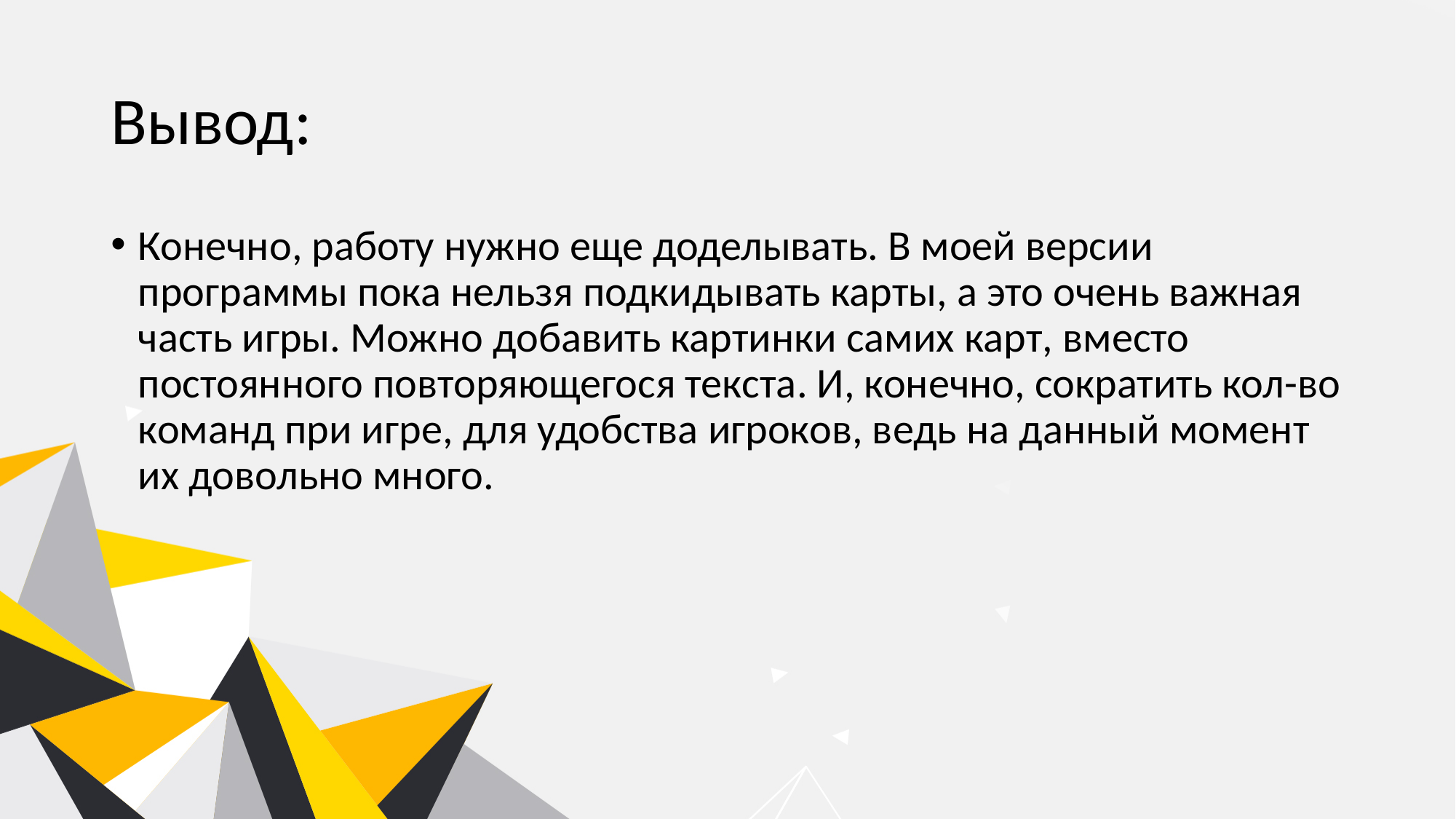

# Вывод:
Конечно, работу нужно еще доделывать. В моей версии программы пока нельзя подкидывать карты, а это очень важная часть игры. Можно добавить картинки самих карт, вместо постоянного повторяющегося текста. И, конечно, сократить кол-во команд при игре, для удобства игроков, ведь на данный момент их довольно много.